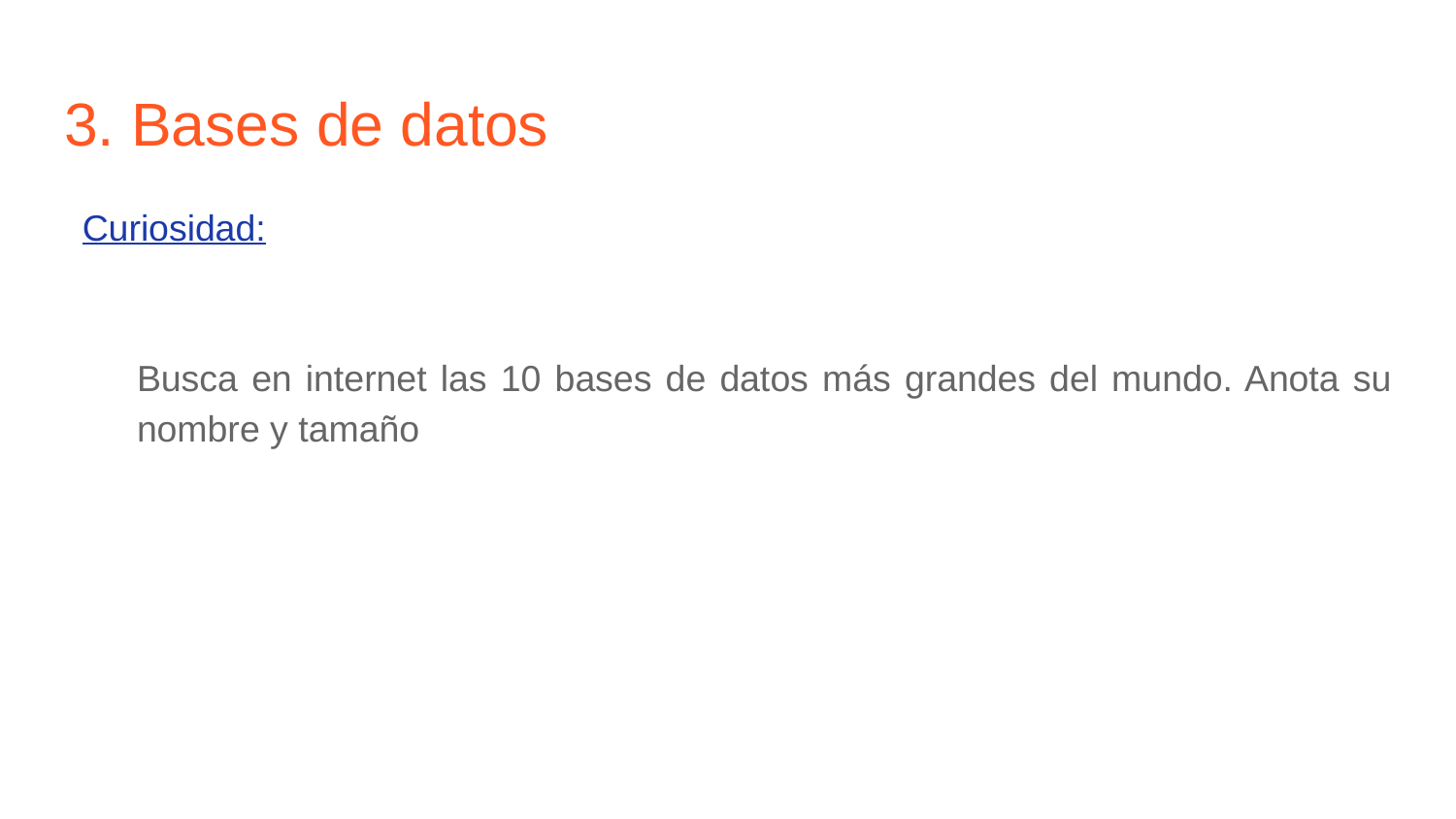

# 3. Bases de datos
Curiosidad:

	Busca en internet las 10 bases de datos más grandes del mundo. Anota su nombre y tamaño